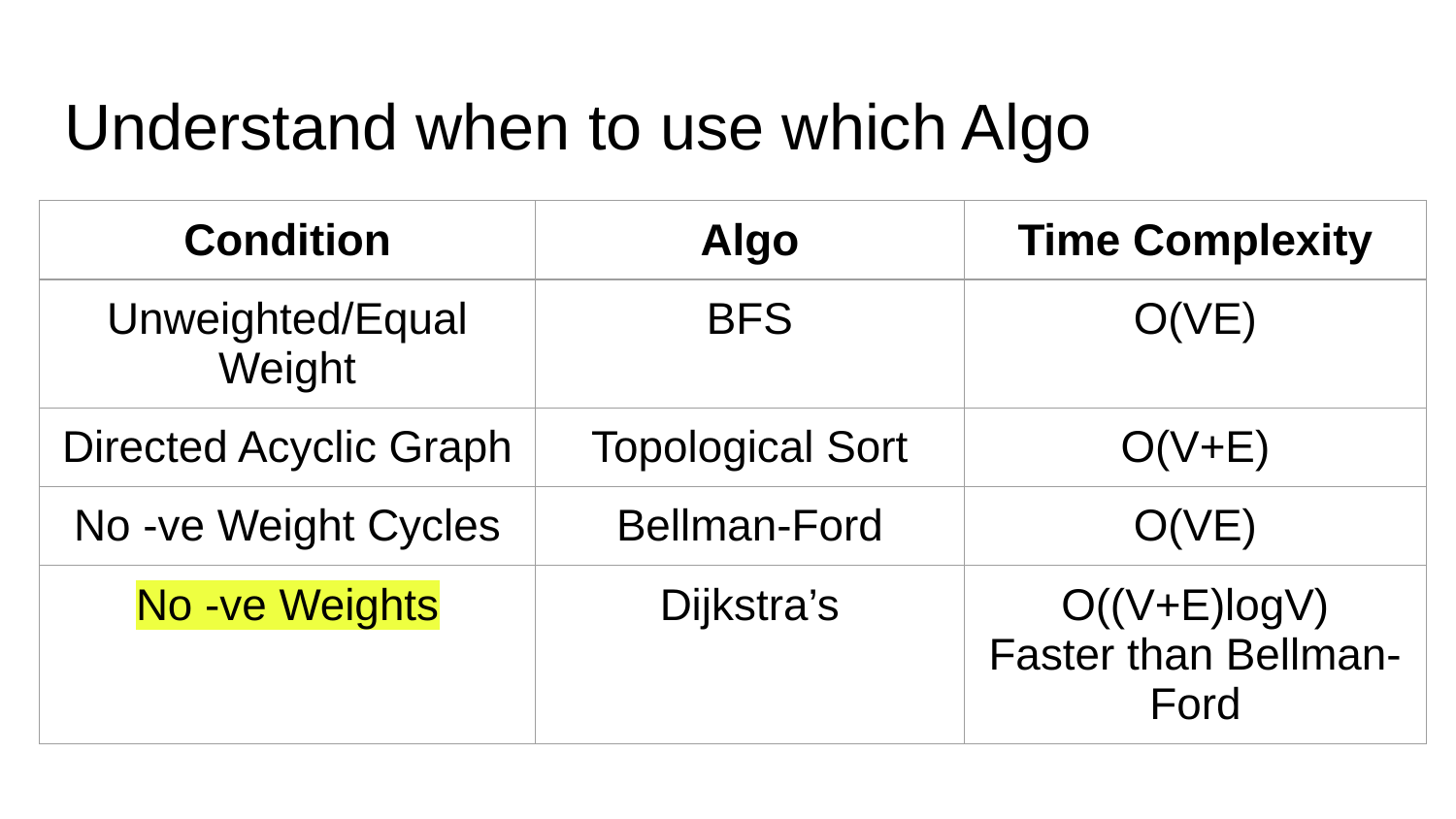

# Understand when to use which Algo
| Condition | Algo | Time Complexity |
| --- | --- | --- |
| Unweighted/Equal Weight | BFS | O(VE) |
| Directed Acyclic Graph | Topological Sort | O(V+E) |
| No -ve Weight Cycles | Bellman-Ford | O(VE) |
| No -ve Weights | Dijkstra’s | O((V+E)logV) Faster than Bellman-Ford |